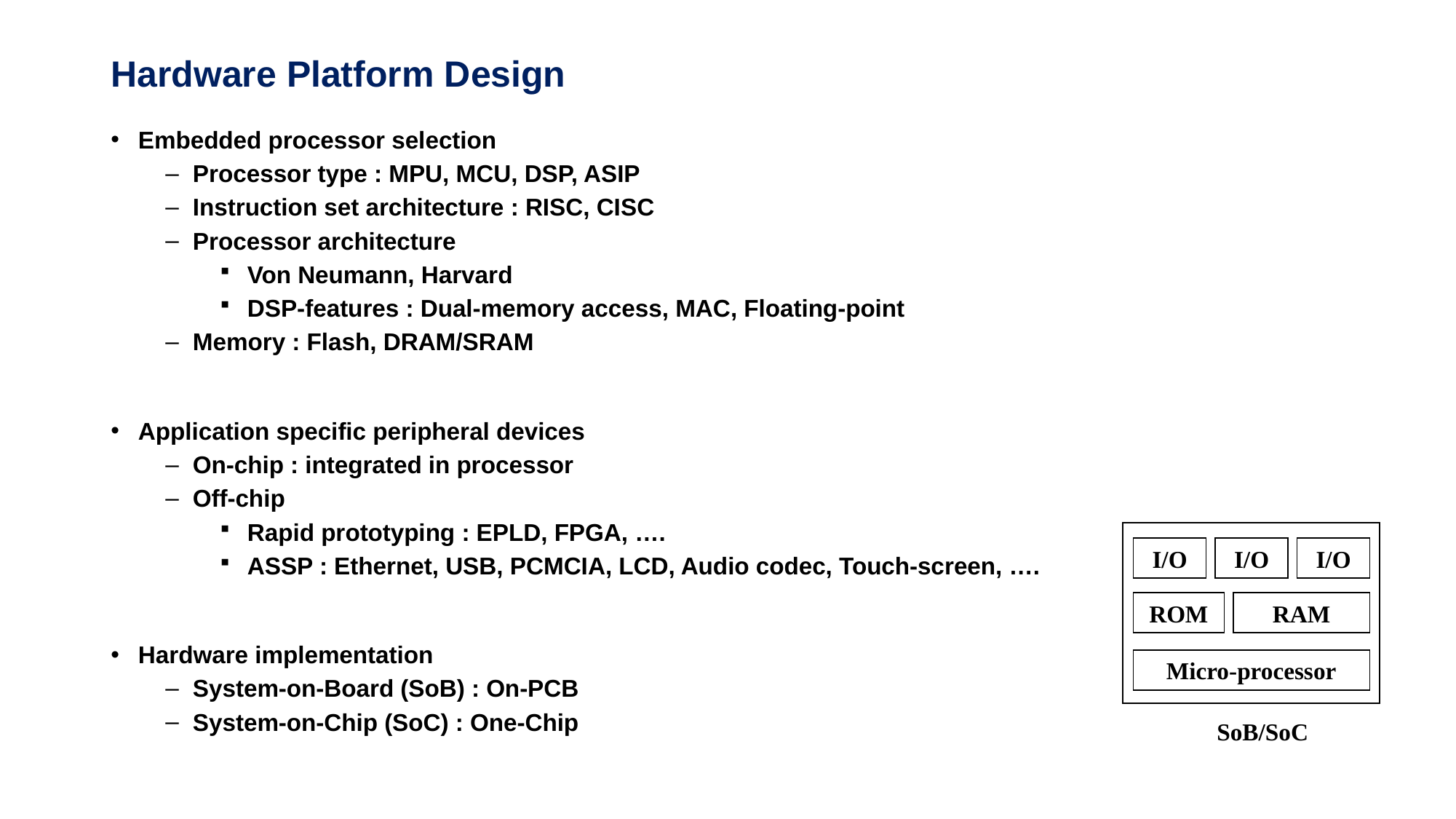

# Hardware Platform Design
Embedded processor selection
Processor type : MPU, MCU, DSP, ASIP
Instruction set architecture : RISC, CISC
Processor architecture
Von Neumann, Harvard
DSP-features : Dual-memory access, MAC, Floating-point
Memory : Flash, DRAM/SRAM

Application specific peripheral devices
On-chip : integrated in processor
Off-chip
Rapid prototyping : EPLD, FPGA, ….
ASSP : Ethernet, USB, PCMCIA, LCD, Audio codec, Touch-screen, ….

Hardware implementation
System-on-Board (SoB) : On-PCB
System-on-Chip (SoC) : One-Chip

I/O
I/O
I/O
ROM
RAM
Micro-processor
SoB/SoC